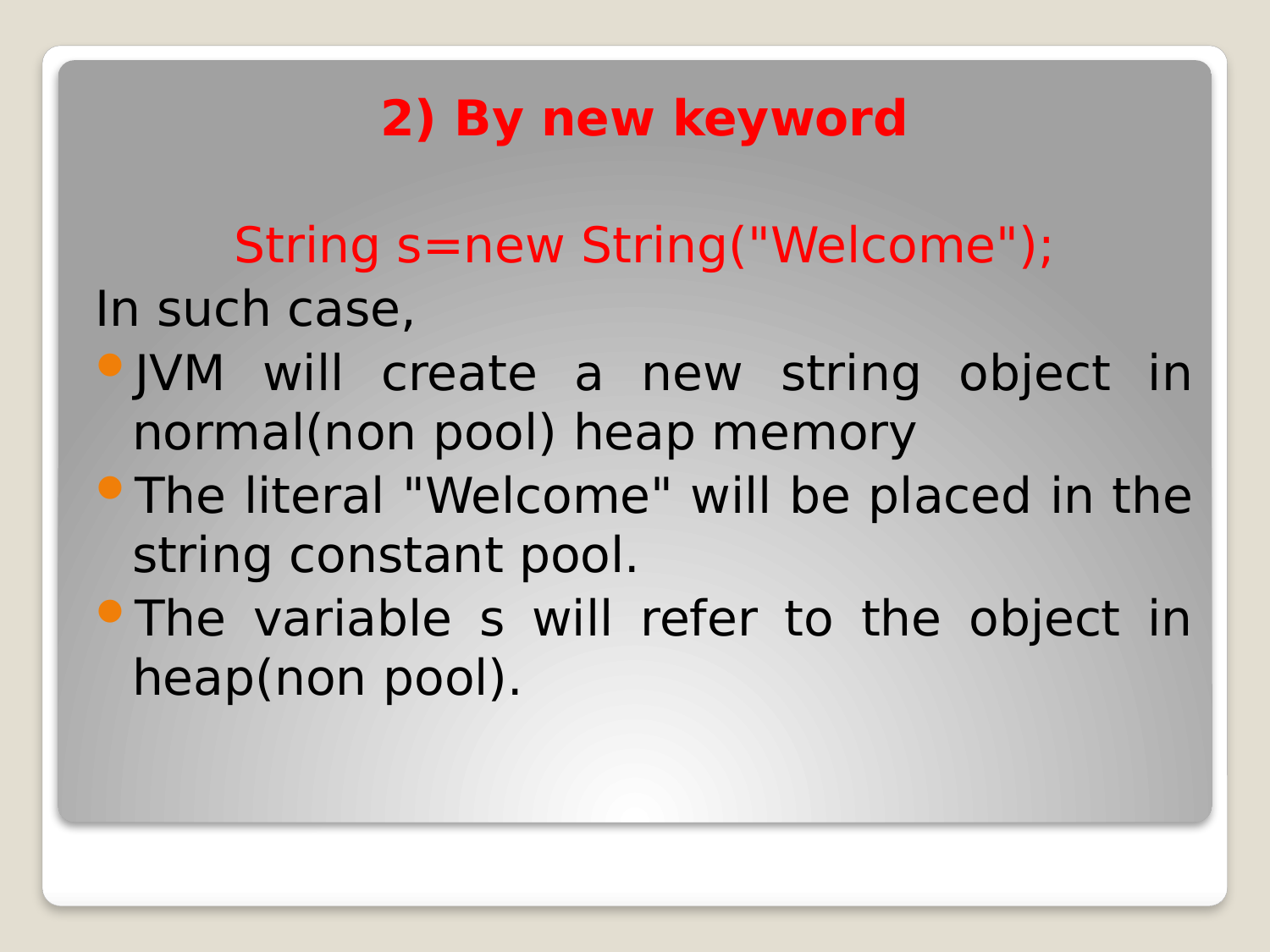

2) By new keyword

String s=new String("Welcome");
In such case,
JVM will create a new string object in normal(non pool) heap memory
The literal "Welcome" will be placed in the string constant pool.
The variable s will refer to the object in heap(non pool).